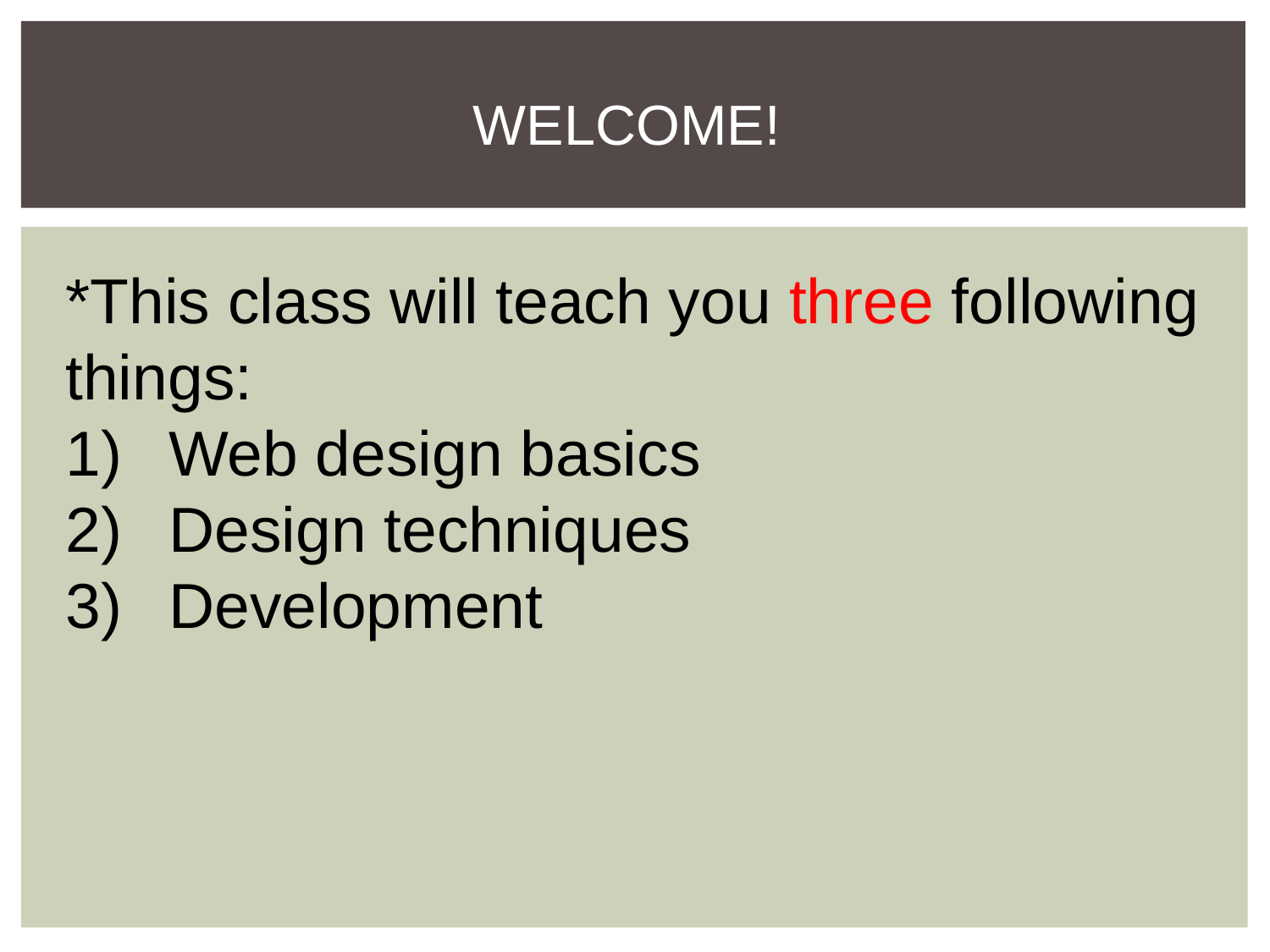

# WELCOME!
*This class will teach you three following things:
Web design basics
Design techniques
Development